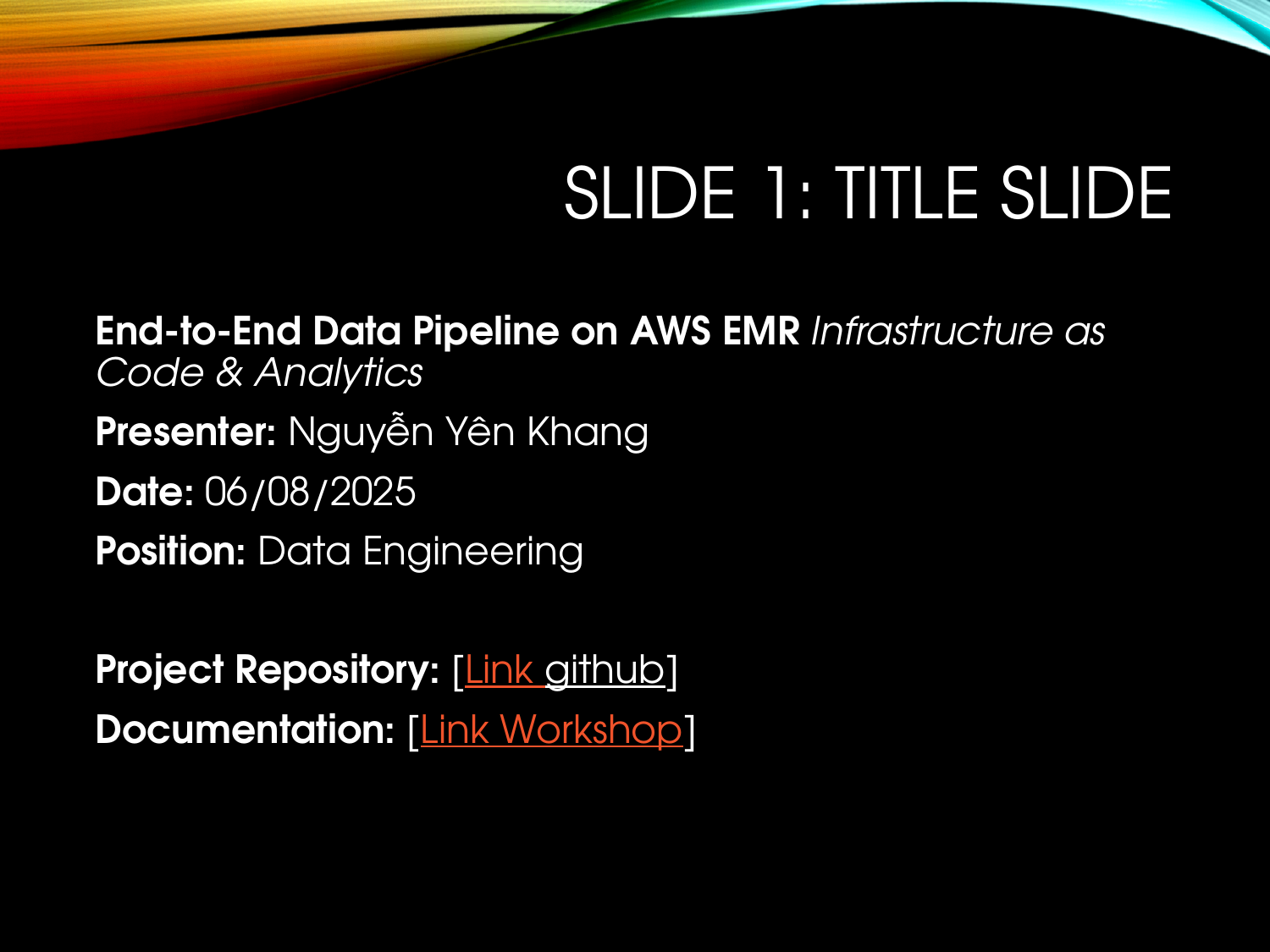

# Slide 1: Title Slide
End-to-End Data Pipeline on AWS EMR Infrastructure as Code & Analytics
Presenter: Nguyễn Yên Khang
Date: 06/08/2025
Position: Data Engineering

Project Repository: [Link github]
Documentation: [Link Workshop]